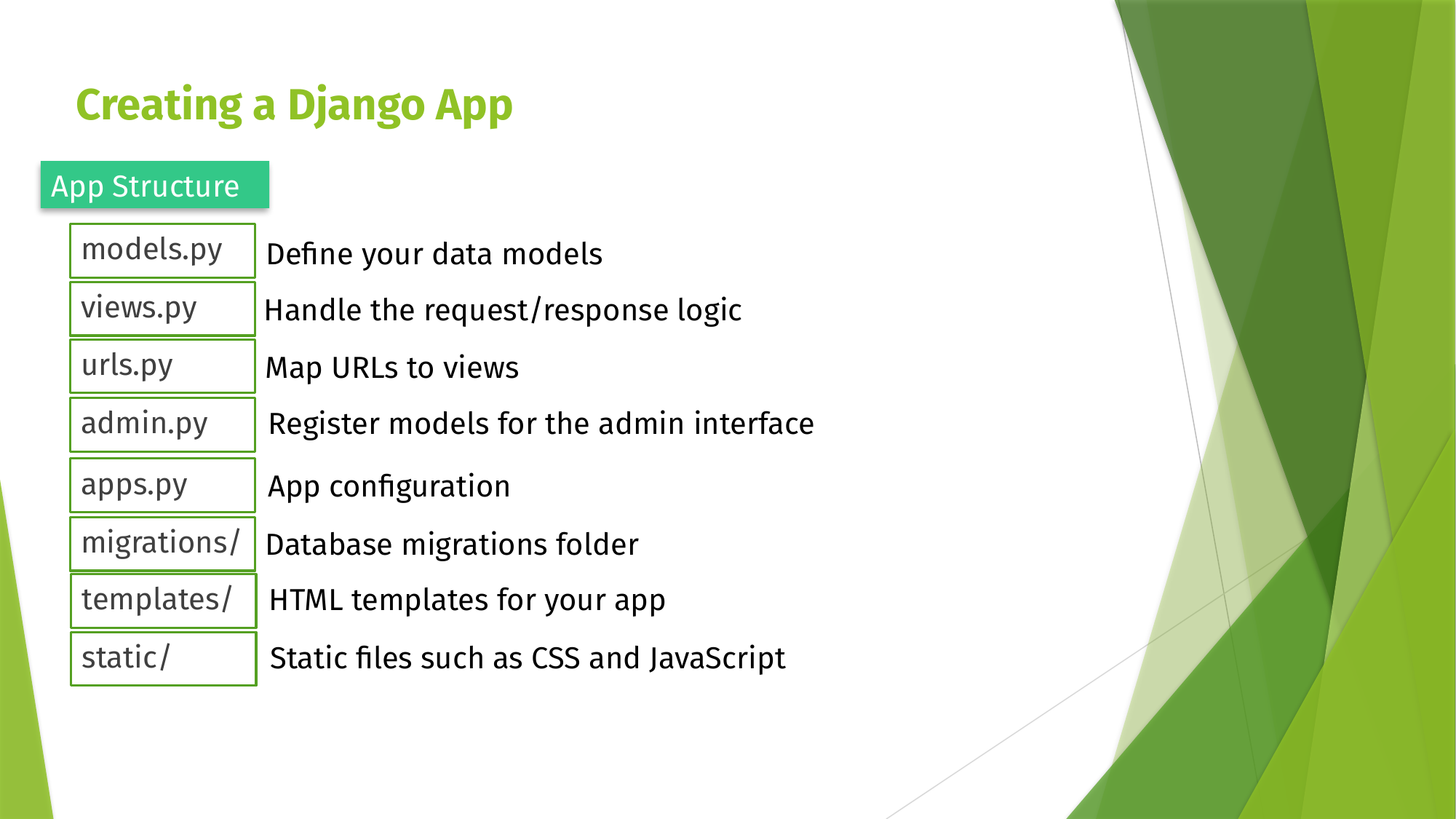

# Creating a Django App
App Structure
models.py
Define your data models
views.py
Handle the request/response logic
urls.py
Map URLs to views
admin.py
Register models for the admin interface
apps.py
App configuration
migrations/
Database migrations folder
templates/
HTML templates for your app
static/
Static files such as CSS and JavaScript